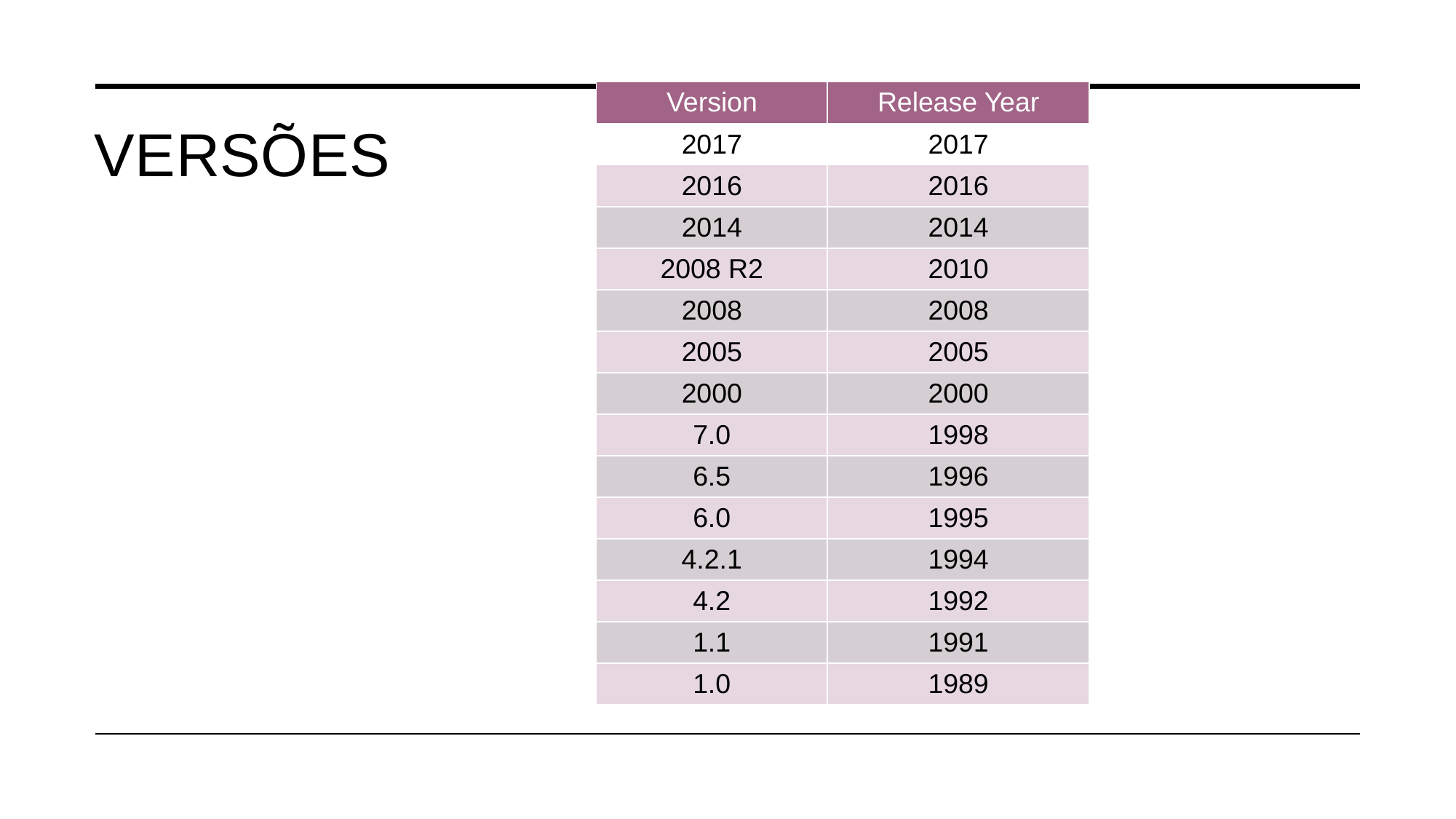

| Version | Release Year |
| --- | --- |
| 2017 | 2017 |
| 2016 | 2016 |
| 2014 | 2014 |
| 2008 R2 | 2010 |
| 2008 | 2008 |
| 2005 | 2005 |
| 2000 | 2000 |
| 7.0 | 1998 |
| 6.5 | 1996 |
| 6.0 | 1995 |
| 4.2.1 | 1994 |
| 4.2 | 1992 |
| 1.1 | 1991 |
| 1.0 | 1989 |
# Versões